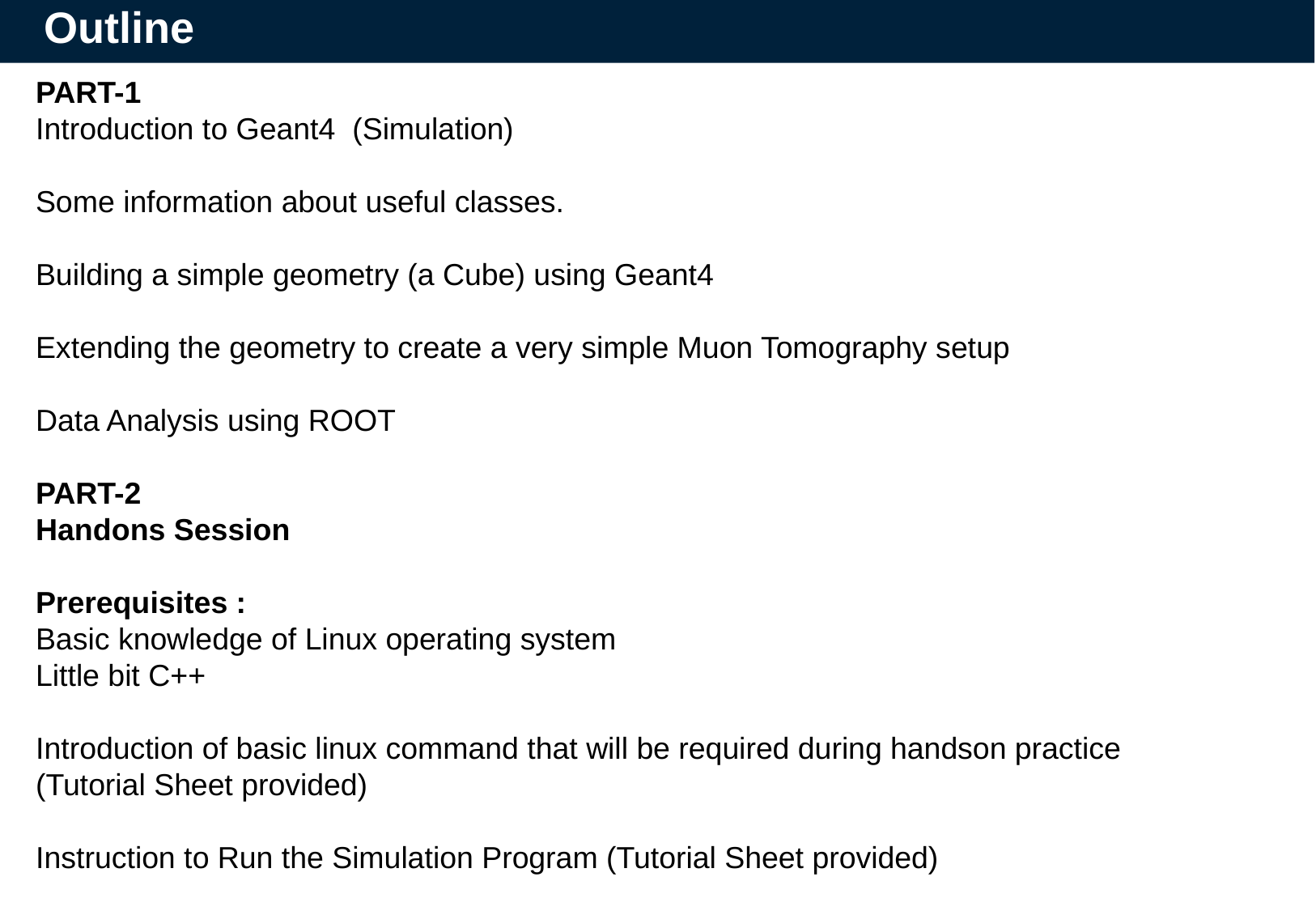

Outline

PART-1
Introduction to Geant4  (Simulation)

Some information about useful classes.

Building a simple geometry (a Cube) using Geant4

Extending the geometry to create a very simple Muon Tomography setup

Data Analysis using ROOT

PART-2
Handons Session

Prerequisites :
Basic knowledge of Linux operating system
Little bit C++

Introduction of basic linux command that will be required during handson practice
(Tutorial Sheet provided)

Instruction to Run the Simulation Program (Tutorial Sheet provided)

Instruction to do the data analysis (Tutorial Sheet provided)